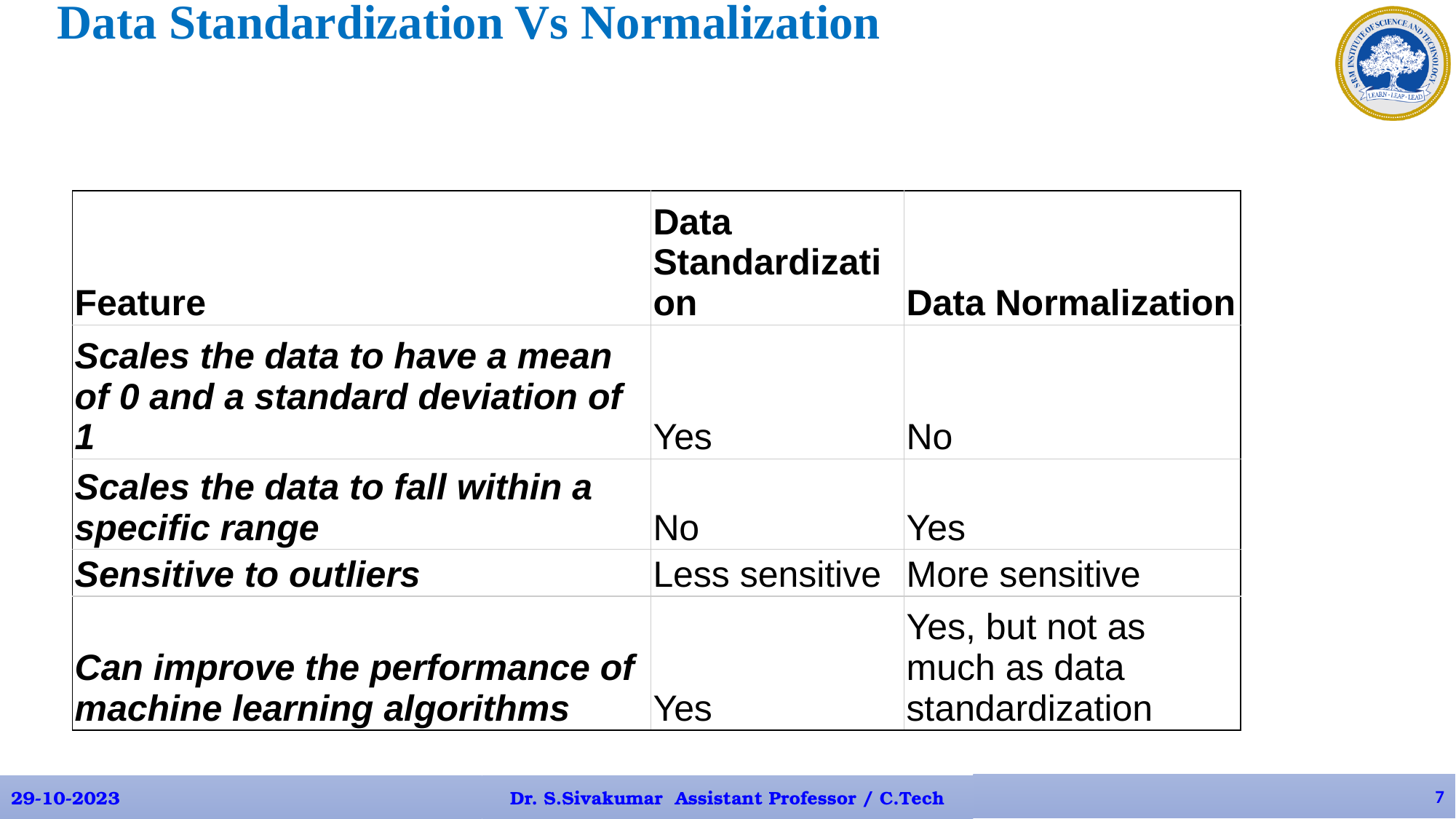

Data Standardization Vs Normalization
| Feature | Data Standardization | Data Normalization |
| --- | --- | --- |
| Scales the data to have a mean of 0 and a standard deviation of 1 | Yes | No |
| Scales the data to fall within a specific range | No | Yes |
| Sensitive to outliers | Less sensitive | More sensitive |
| Can improve the performance of machine learning algorithms | Yes | Yes, but not as much as data standardization |
7
29-10-2023
Dr. S.Sivakumar  Assistant Professor / C.Tech